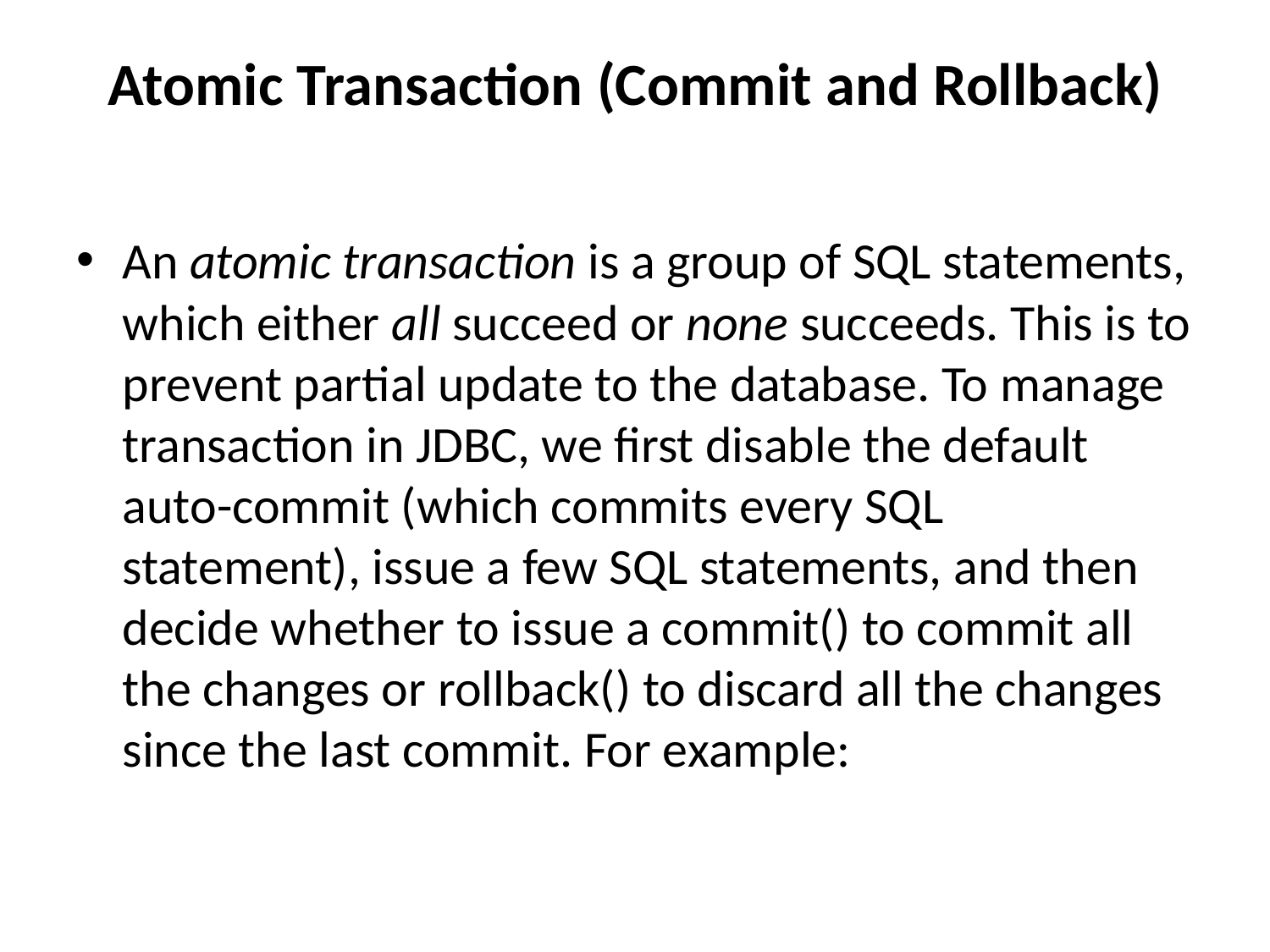

# Atomic Transaction (Commit and Rollback)
An atomic transaction is a group of SQL statements, which either all succeed or none succeeds. This is to prevent partial update to the database. To manage transaction in JDBC, we first disable the default auto-commit (which commits every SQL statement), issue a few SQL statements, and then decide whether to issue a commit() to commit all the changes or rollback() to discard all the changes since the last commit. For example: